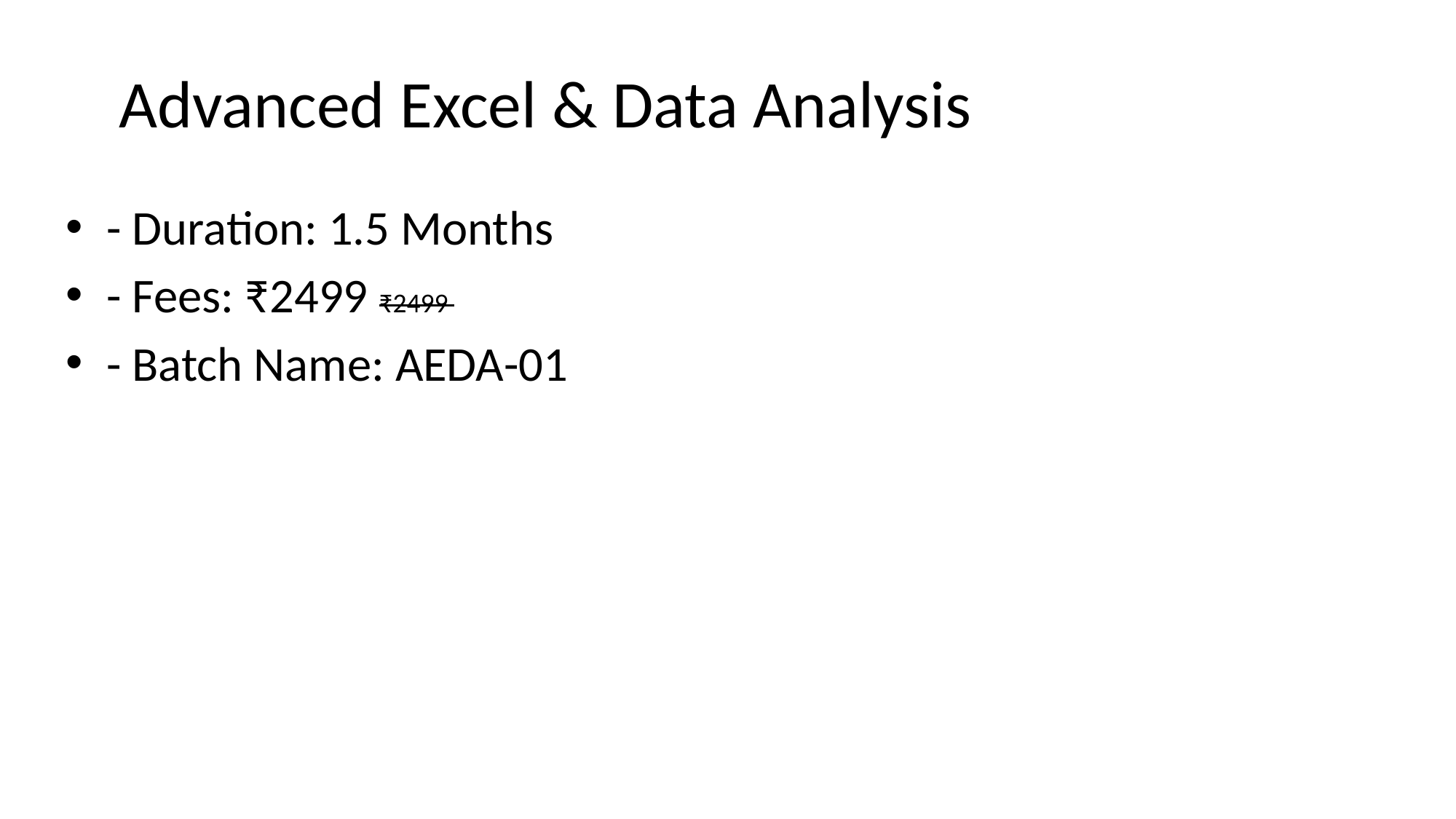

# Advanced Excel & Data Analysis
- Duration: 1.5 Months
- Fees: ₹2499 ₹2499
- Batch Name: AEDA-01